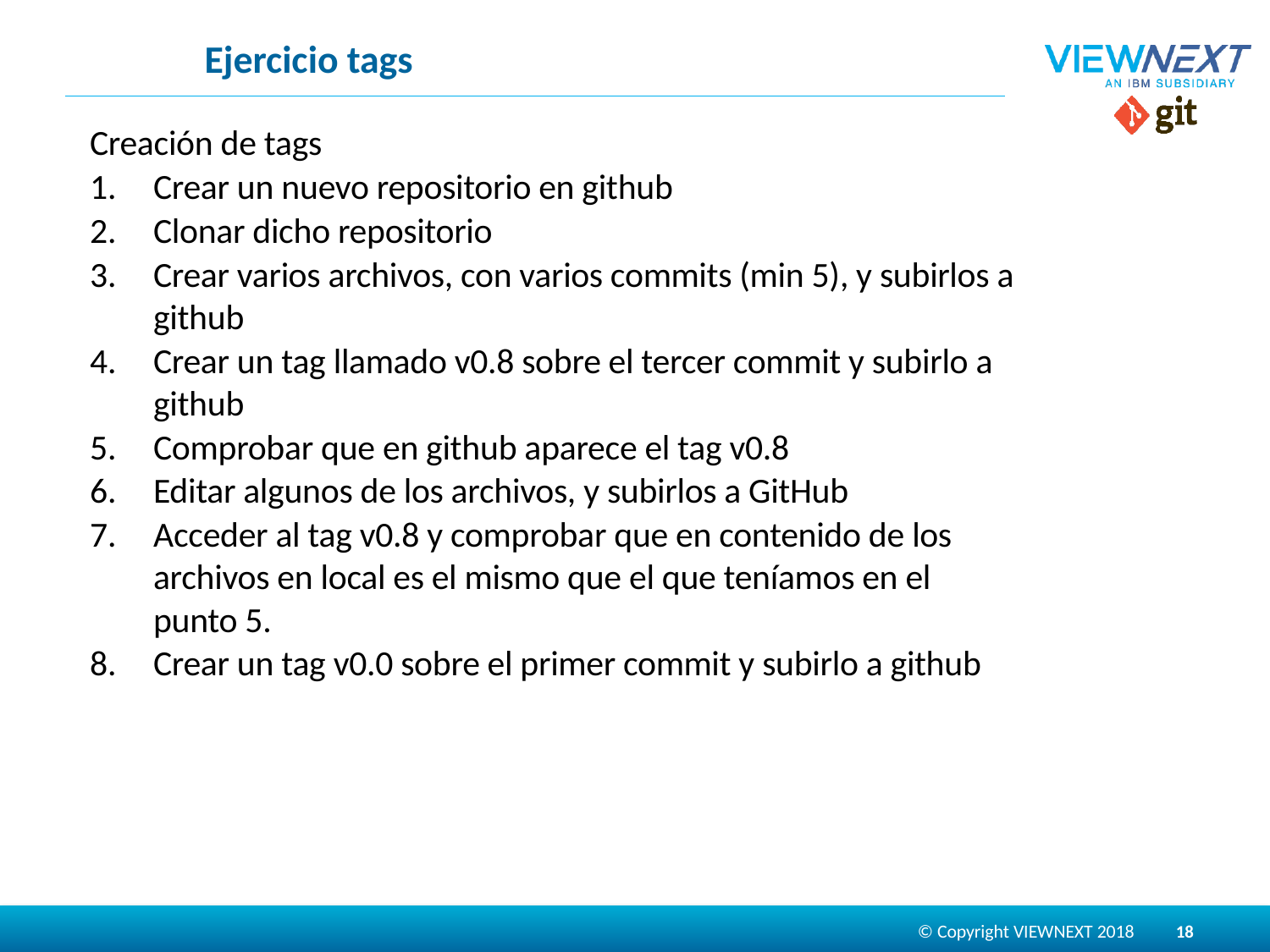

# Ejercicio tags
Creación de tags
Crear un nuevo repositorio en github
Clonar dicho repositorio
Crear varios archivos, con varios commits (min 5), y subirlos a github
Crear un tag llamado v0.8 sobre el tercer commit y subirlo a github
Comprobar que en github aparece el tag v0.8
Editar algunos de los archivos, y subirlos a GitHub
Acceder al tag v0.8 y comprobar que en contenido de los archivos en local es el mismo que el que teníamos en el punto 5.
Crear un tag v0.0 sobre el primer commit y subirlo a github
18